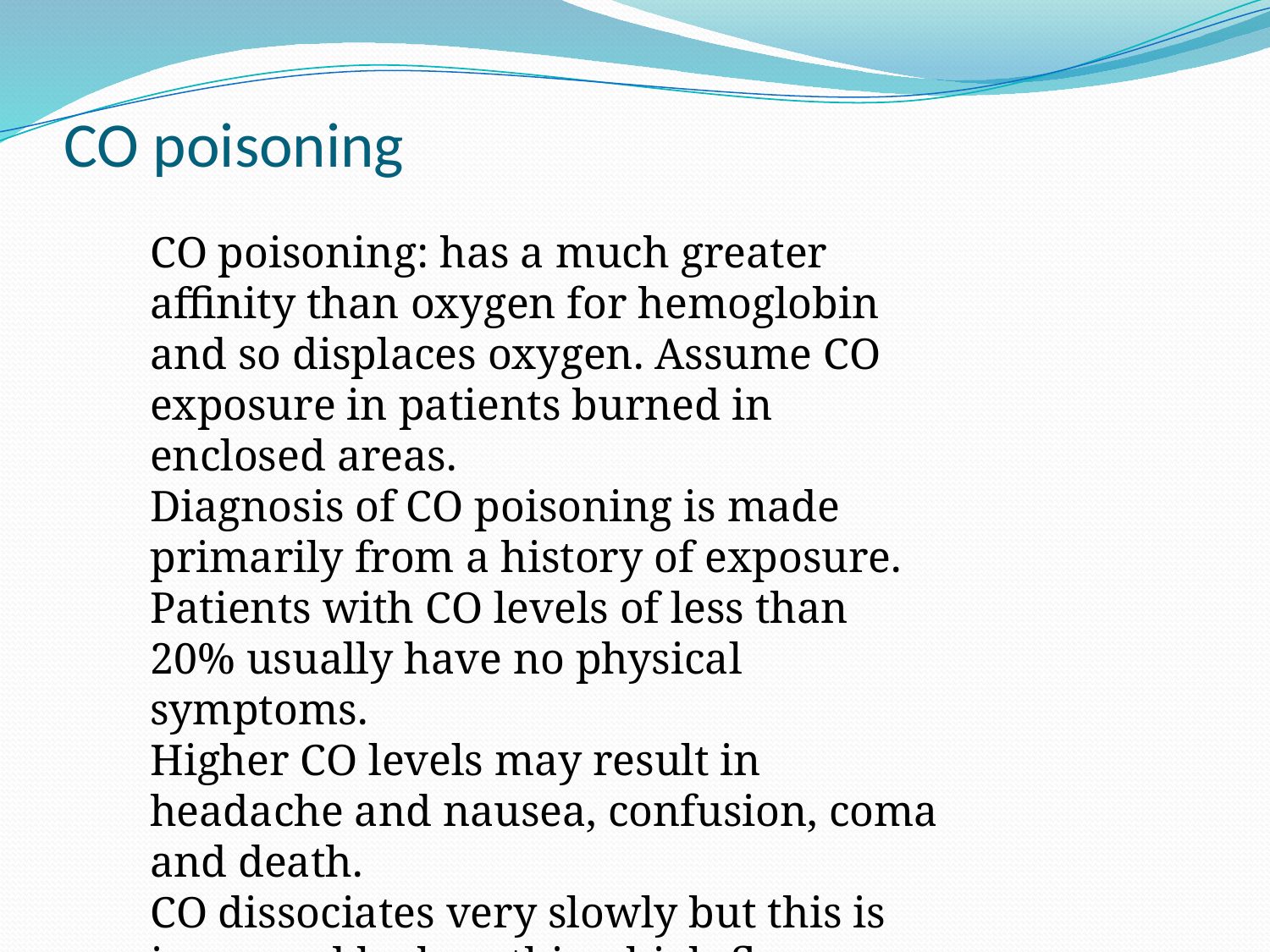

# CO poisoning
CO poisoning: has a much greater affinity than oxygen for hemoglobin and so displaces oxygen. Assume CO exposure in patients burned in enclosed areas.
Diagnosis of CO poisoning is made primarily from a history of exposure.
Patients with CO levels of less than 20% usually have no physical symptoms.
Higher CO levels may result in headache and nausea, confusion, coma and death.
CO dissociates very slowly but this is increased by breathing high-flow oxygen via a non-rebreathing mask.